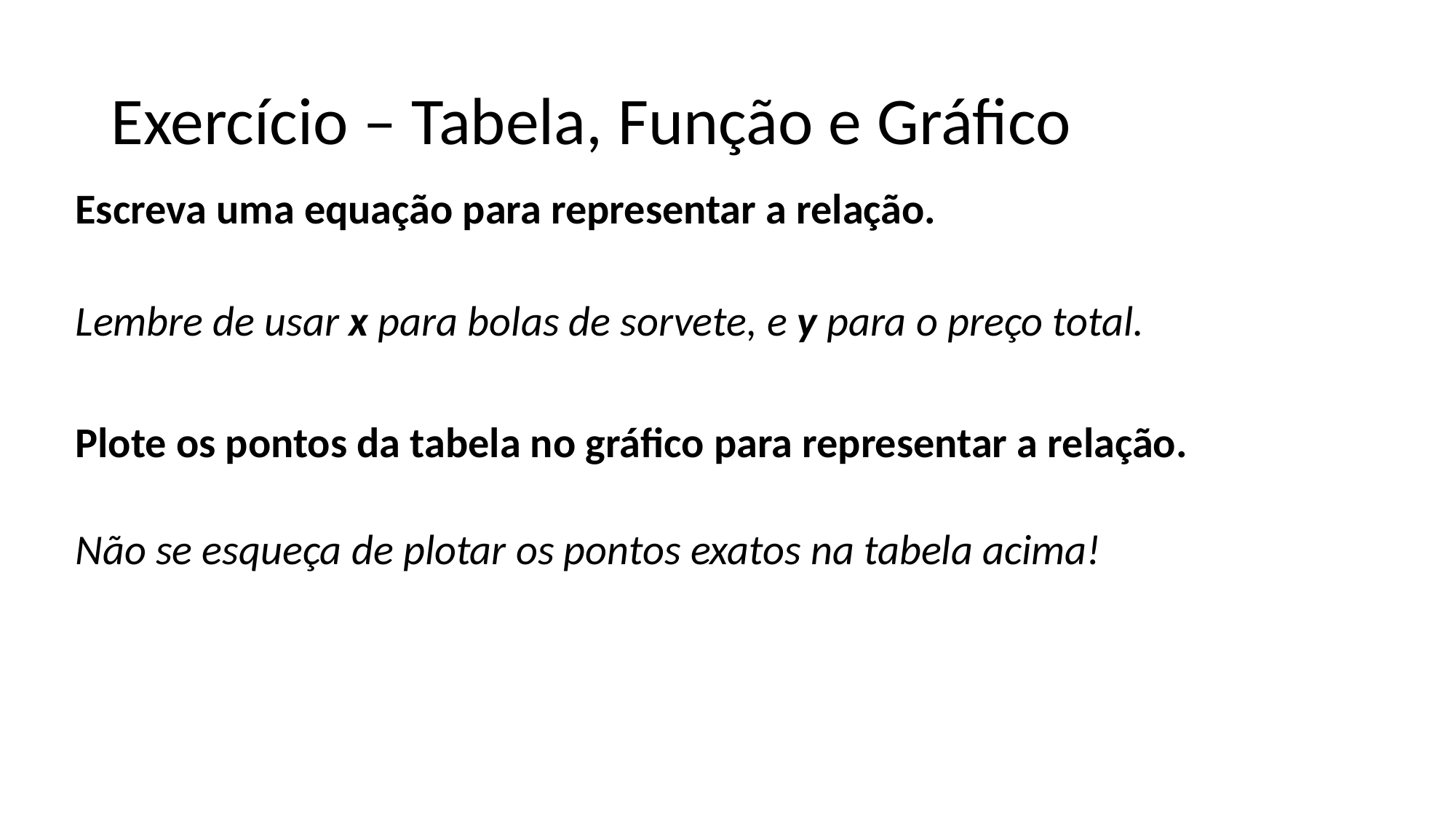

# Exercício – Tabela, Função e Gráfico
Escreva uma equação para representar a relação.
Lembre de usar x para bolas de sorvete, e y para o preço total.

Plote os pontos da tabela no gráfico para representar a relação.
Não se esqueça de plotar os pontos exatos na tabela acima!